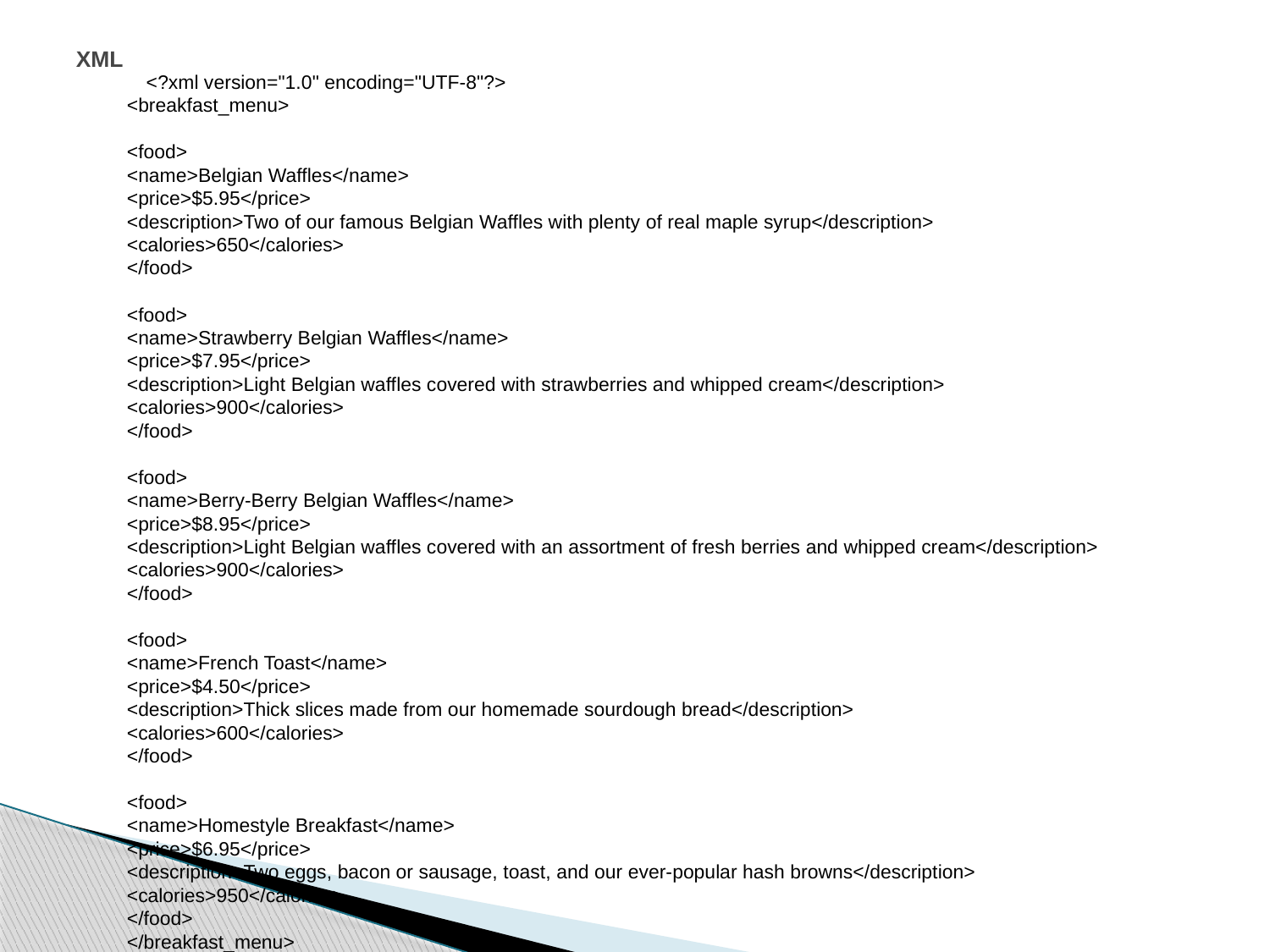

# XML
          <?xml version="1.0" encoding="UTF-8"?>
<breakfast_menu>
<food>
<name>Belgian Waffles</name>
<price>$5.95</price>
<description>Two of our famous Belgian Waffles with plenty of real maple syrup</description>
<calories>650</calories>
</food>
<food>
<name>Strawberry Belgian Waffles</name>
<price>$7.95</price>
<description>Light Belgian waffles covered with strawberries and whipped cream</description>
<calories>900</calories>
</food>
<food>
<name>Berry-Berry Belgian Waffles</name>
<price>$8.95</price>
<description>Light Belgian waffles covered with an assortment of fresh berries and whipped cream</description>
<calories>900</calories>
</food>
<food>
<name>French Toast</name>
<price>$4.50</price>
<description>Thick slices made from our homemade sourdough bread</description>
<calories>600</calories>
</food>
<food>
<name>Homestyle Breakfast</name>
<price>$6.95</price>
<description>Two eggs, bacon or sausage, toast, and our ever-popular hash browns</description>
<calories>950</calories>
</food>
</breakfast_menu>